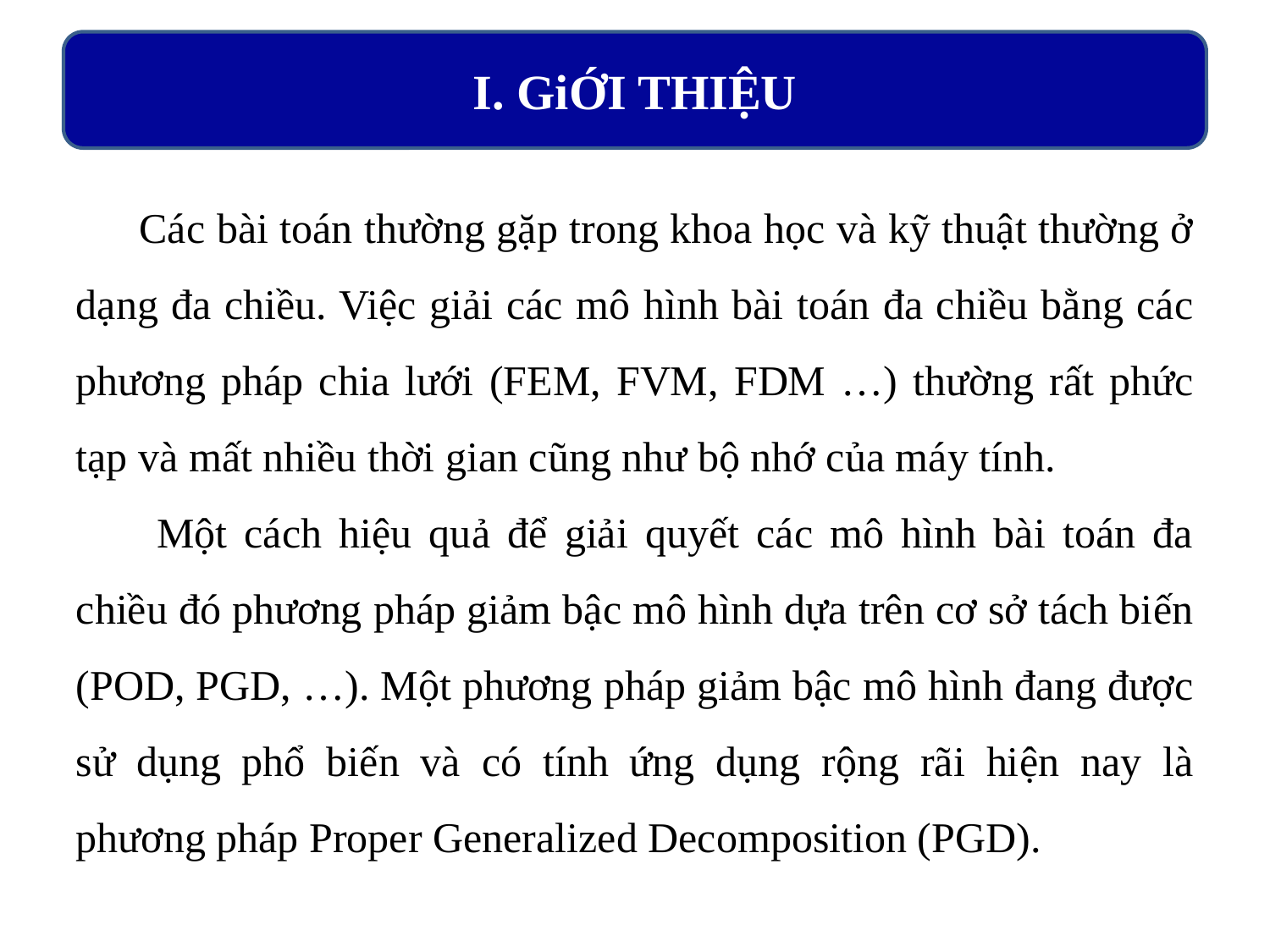

I. GiỚI THIỆU

Các bài toán thường gặp trong khoa học và kỹ thuật thường ở dạng đa chiều. Việc giải các mô hình bài toán đa chiều bằng các phương pháp chia lưới (FEM, FVM, FDM …) thường rất phức tạp và mất nhiều thời gian cũng như bộ nhớ của máy tính.
 Một cách hiệu quả để giải quyết các mô hình bài toán đa chiều đó phương pháp giảm bậc mô hình dựa trên cơ sở tách biến (POD, PGD, …). Một phương pháp giảm bậc mô hình đang được sử dụng phổ biến và có tính ứng dụng rộng rãi hiện nay là phương pháp Proper Generalized Decomposition (PGD).